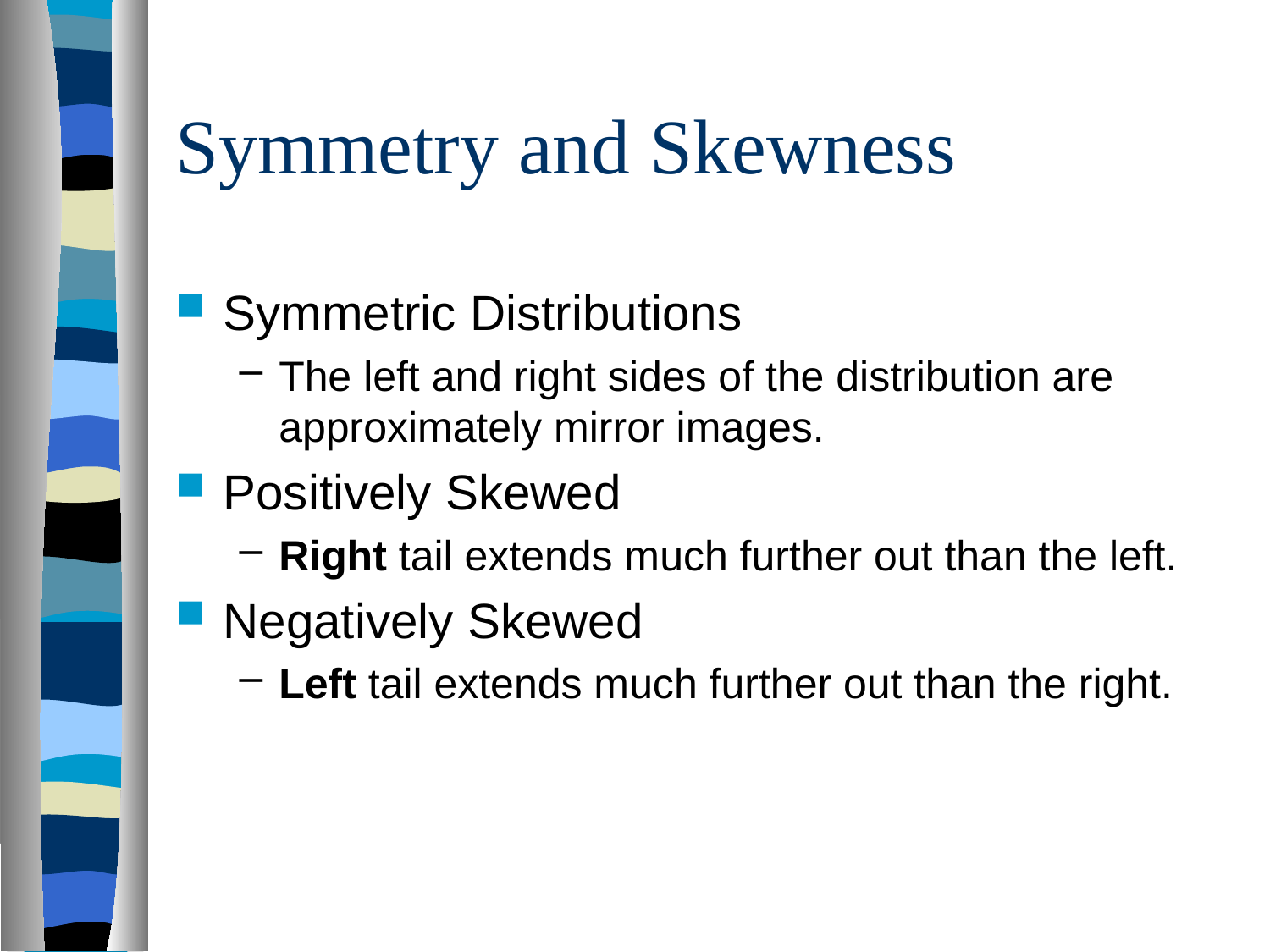

# Symmetry and Skewness
Symmetric Distributions
The left and right sides of the distribution are approximately mirror images.
Positively Skewed
Right tail extends much further out than the left.
Negatively Skewed
Left tail extends much further out than the right.